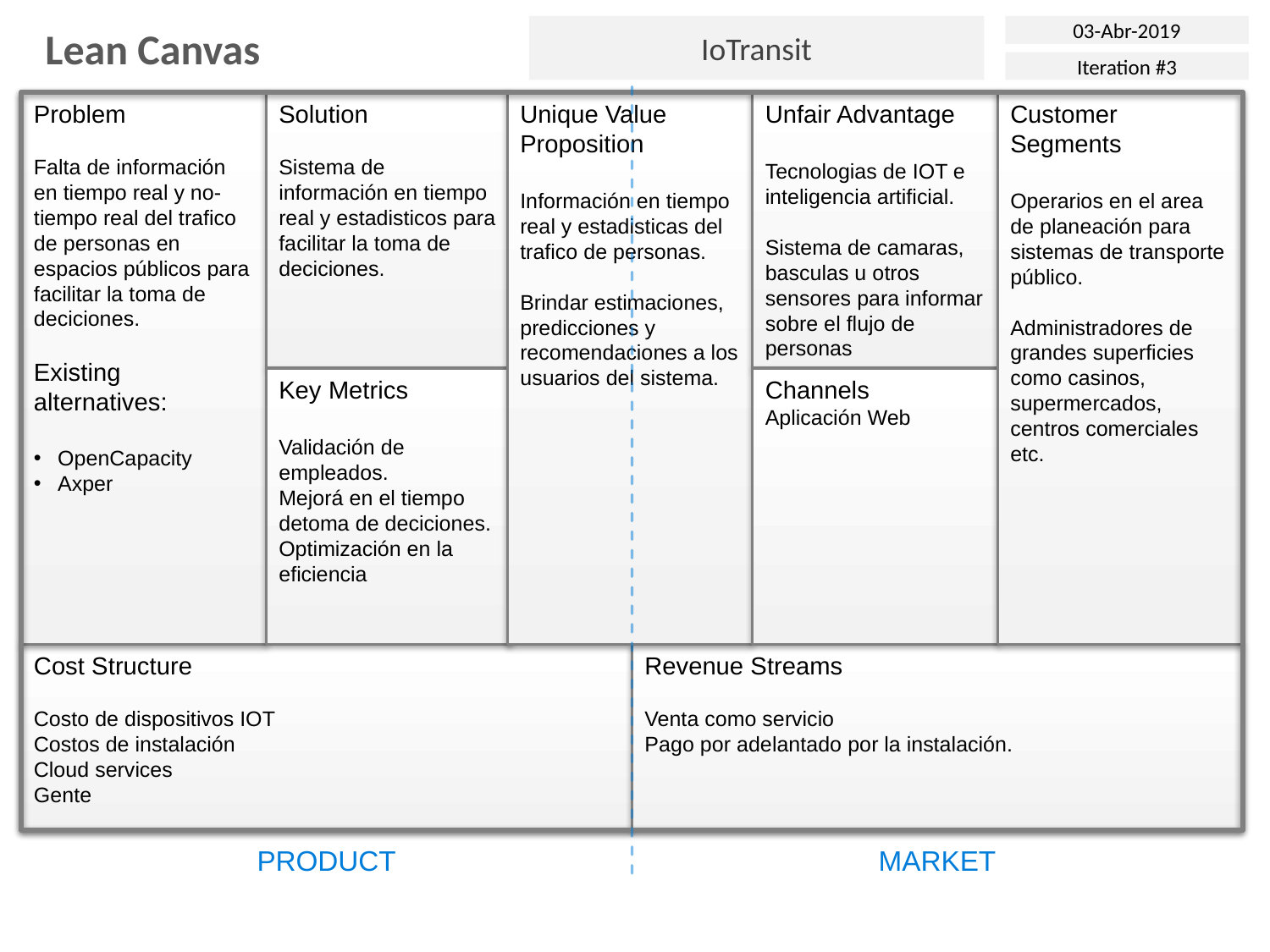

IoTransit
03-Abr-2019
Lean Canvas
Iteration #3
Problem

Falta de información en tiempo real y no-tiempo real del trafico de personas en espacios públicos para facilitar la toma de deciciones.

Existing alternatives:

OpenCapacity
Axper

Solution

Sistema de información en tiempo real y estadisticos para facilitar la toma de deciciones.
Unique Value Proposition
Información en tiempo real y estadisticas del trafico de personas.

Brindar estimaciones, predicciones y recomendaciones a los usuarios del sistema.
Unfair Advantage
Tecnologias de IOT e inteligencia artificial.

Sistema de camaras, basculas u otros sensores para informar sobre el flujo de personas
Customer Segments
Operarios en el area de planeación para sistemas de transporte público.

Administradores de grandes superficies como casinos, supermercados, centros comerciales etc.
Key Metrics
Validación de empleados.
Mejorá en el tiempo detoma de deciciones.
Optimización en la eficiencia

Channels
Aplicación Web
Cost Structure

Costo de dispositivos IOT
Costos de instalación
Cloud services
Gente
Revenue Streams

Venta como servicio
Pago por adelantado por la instalación.
PRODUCT
MARKET